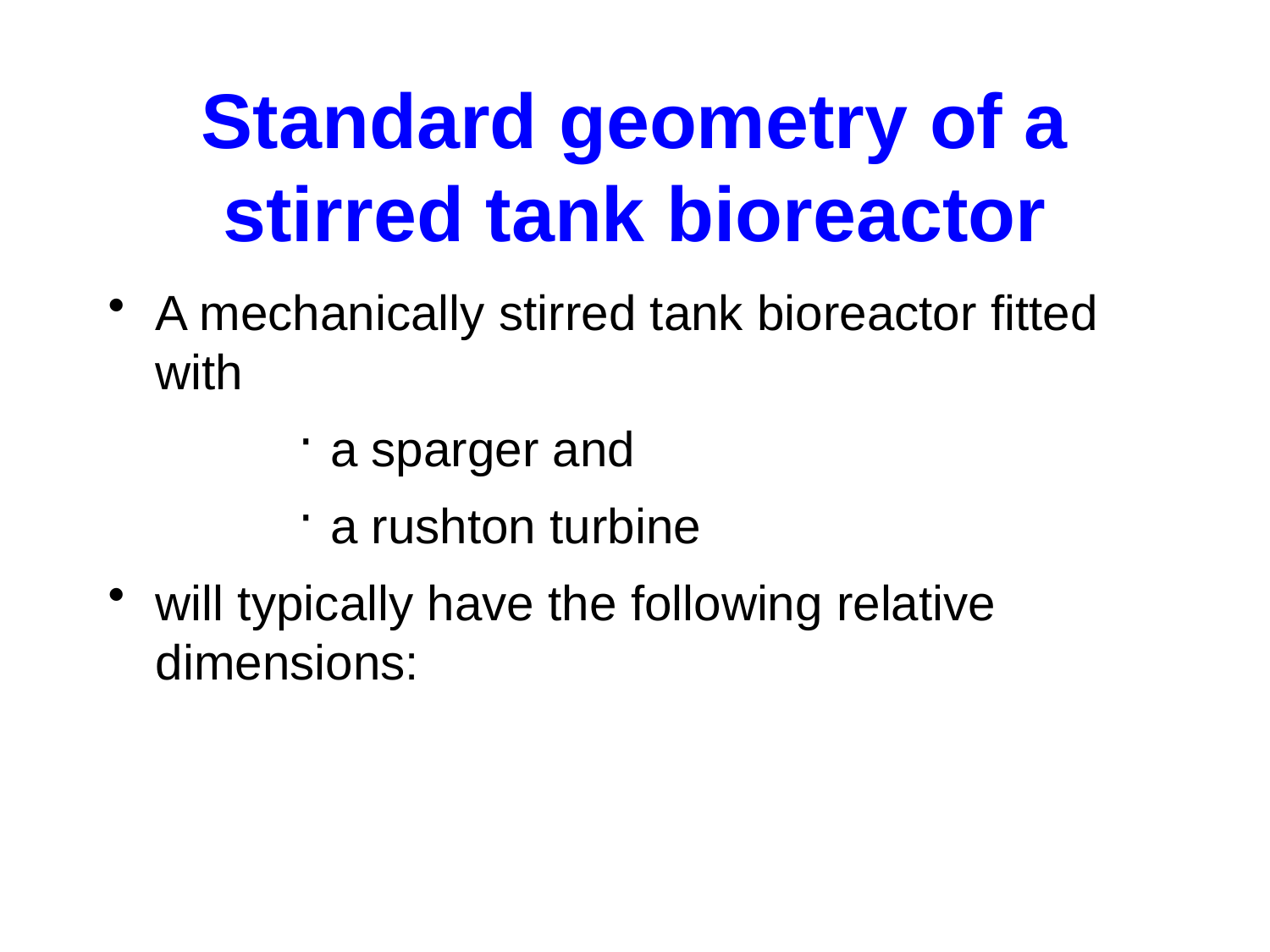

# Standard geometry of a stirred tank bioreactor
A mechanically stirred tank bioreactor fitted with
a sparger and
a rushton turbine
will typically have the following relative dimensions: